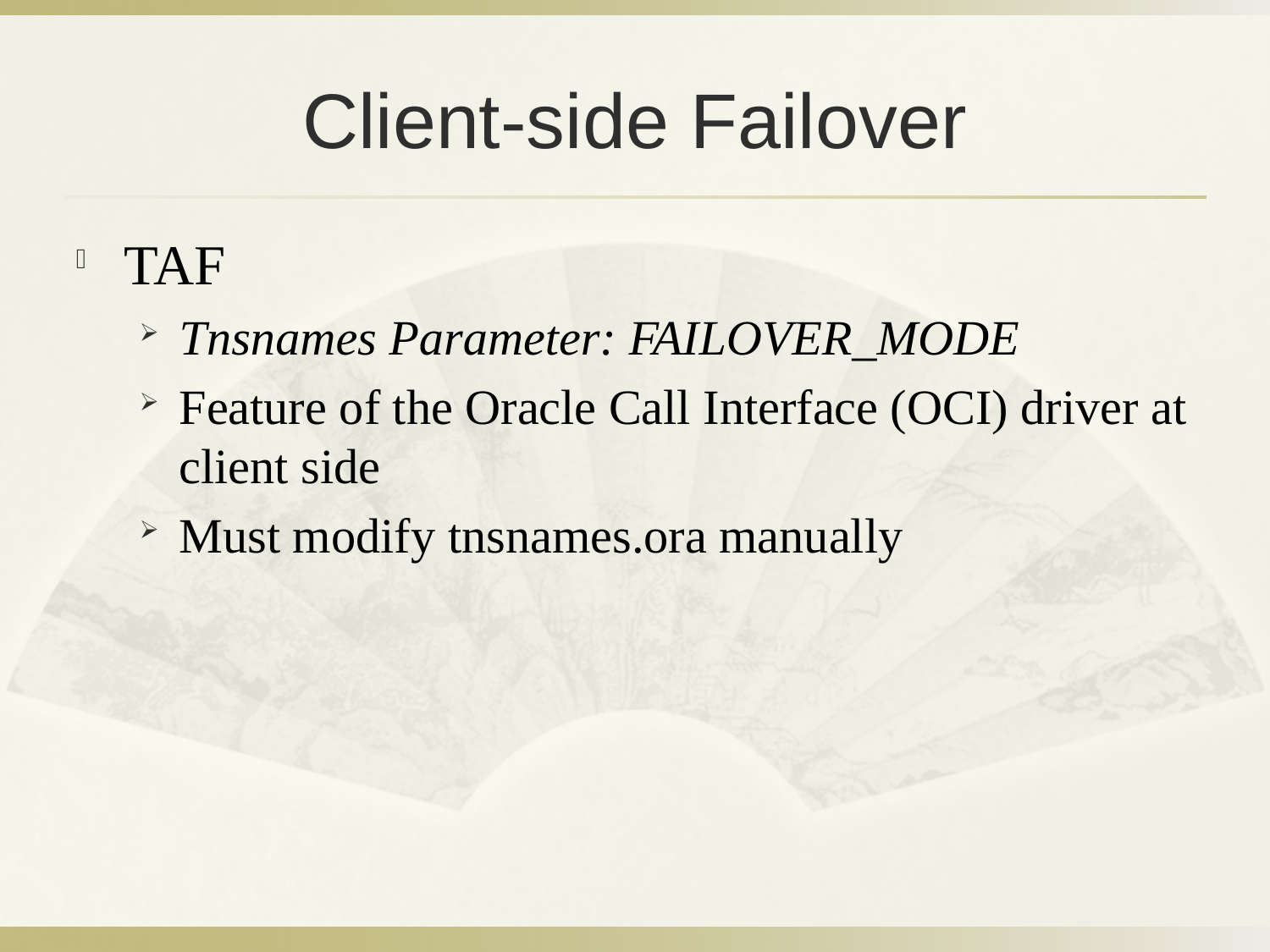

# Client-side Failover
TAF
Tnsnames Parameter: FAILOVER_MODE
Feature of the Oracle Call Interface (OCI) driver at client side
Must modify tnsnames.ora manually